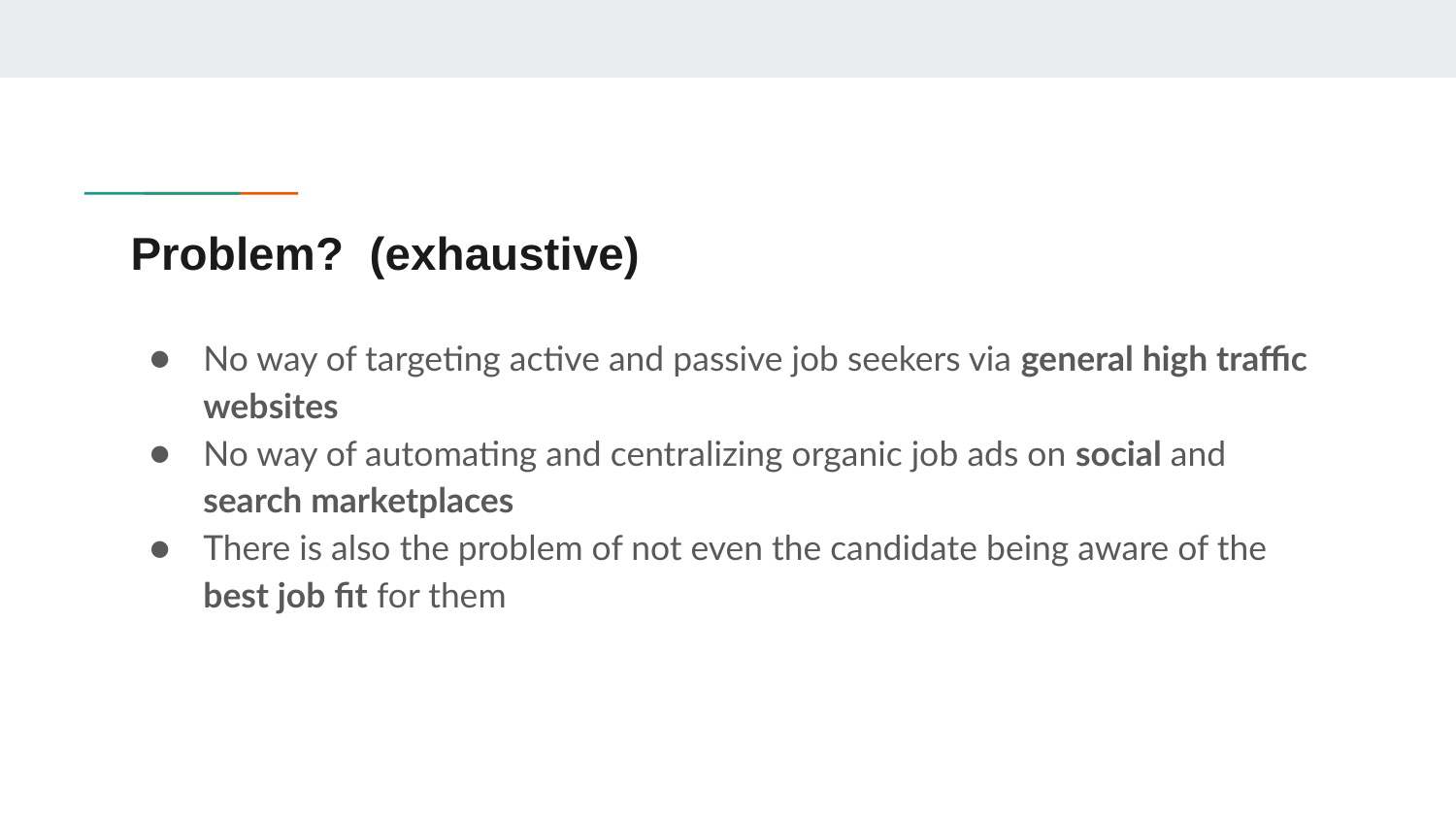

# Problem?  (exhaustive)

No way of targeting active and passive job seekers via general high traffic websites
No way of automating and centralizing organic job ads on social and search marketplaces
There is also the problem of not even the candidate being aware of the best job fit for them